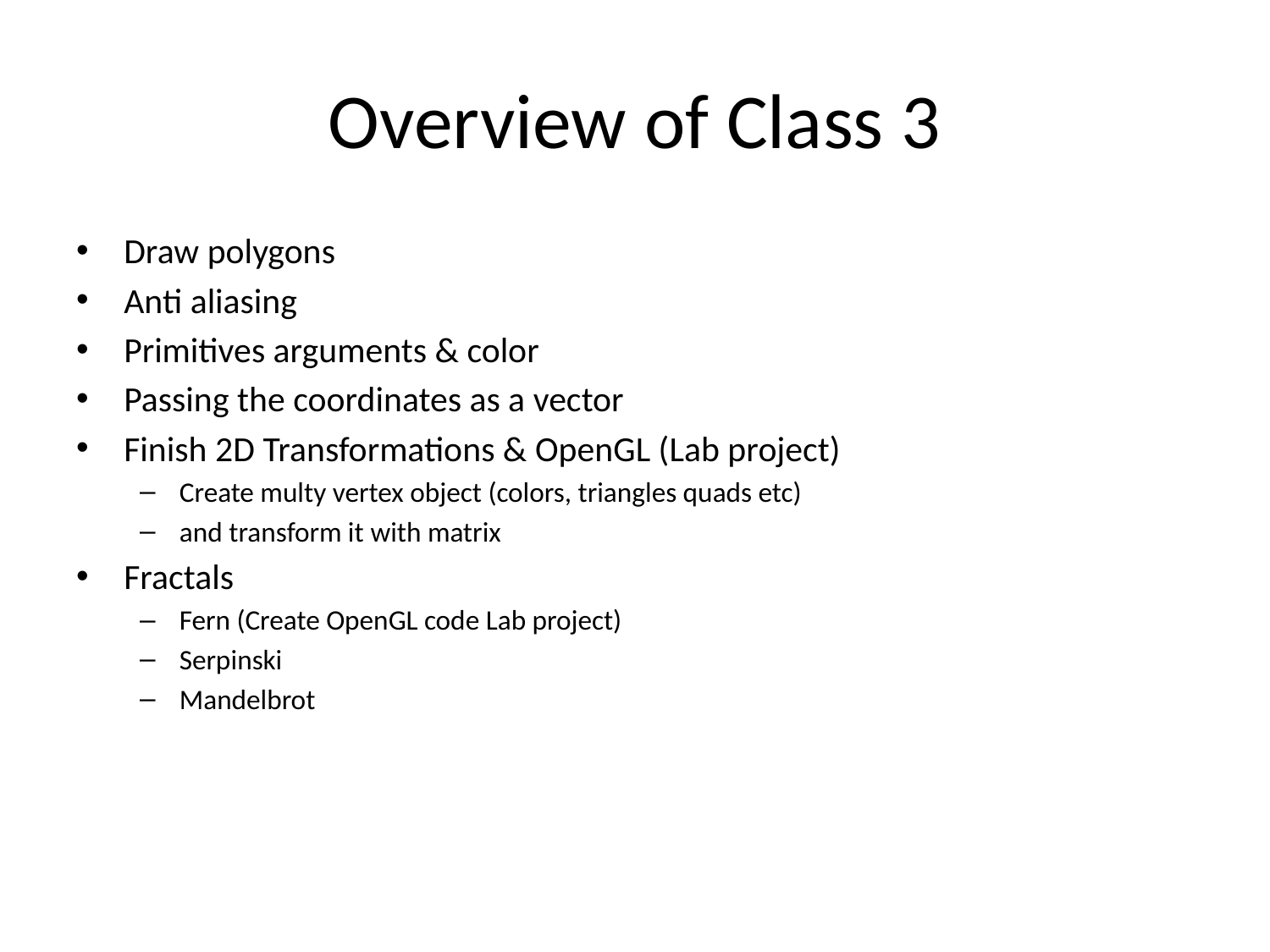

# Overview of Class 3
Draw polygons
Anti aliasing
Primitives arguments & color
Passing the coordinates as a vector
Finish 2D Transformations & OpenGL (Lab project)
Create multy vertex object (colors, triangles quads etc)
and transform it with matrix
Fractals
Fern (Create OpenGL code Lab project)
Serpinski
Mandelbrot